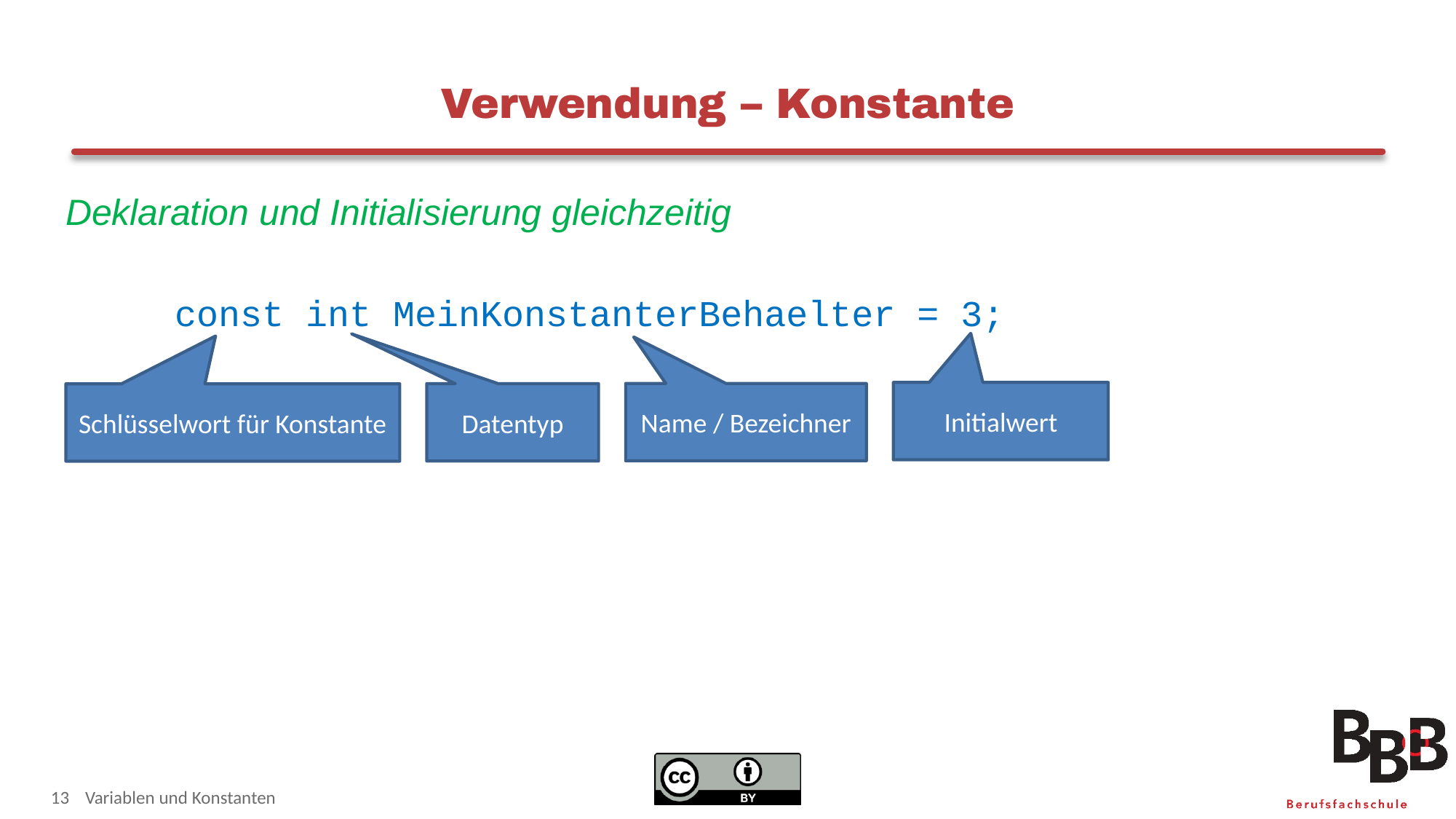

# Verwendung – Konstante
Deklaration und Initialisierung gleichzeitig

	const int MeinKonstanterBehaelter = 3;

Initialwert
Name / Bezeichner
Datentyp
Schlüsselwort für Konstante
13
Variablen und Konstanten